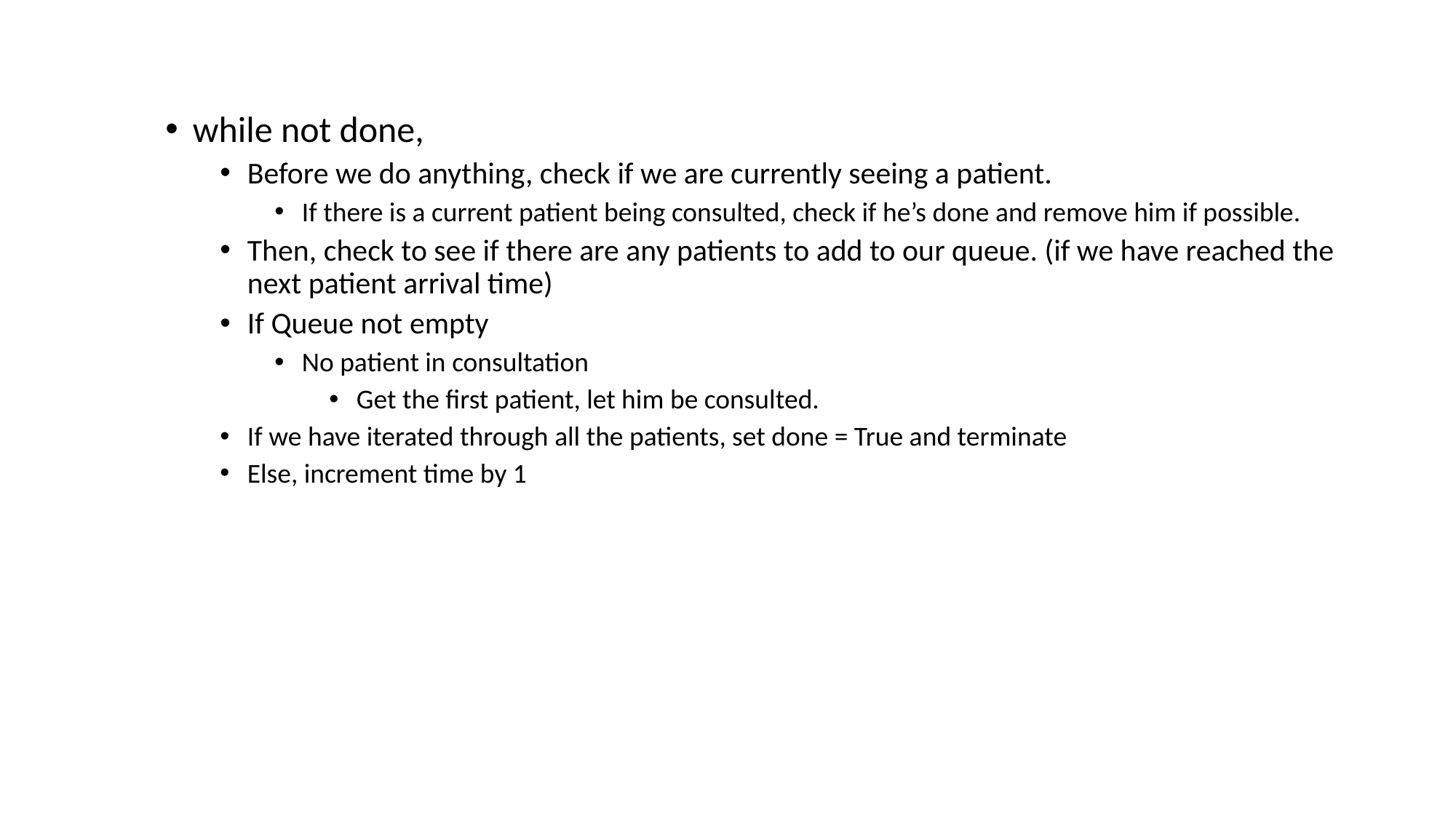

while not done,
Before we do anything, check if we are currently seeing a patient.
If there is a current patient being consulted, check if he’s done and remove him if possible.
Then, check to see if there are any patients to add to our queue. (if we have reached the next patient arrival time)
If Queue not empty
No patient in consultation
Get the first patient, let him be consulted.
If we have iterated through all the patients, set done = True and terminate
Else, increment time by 1